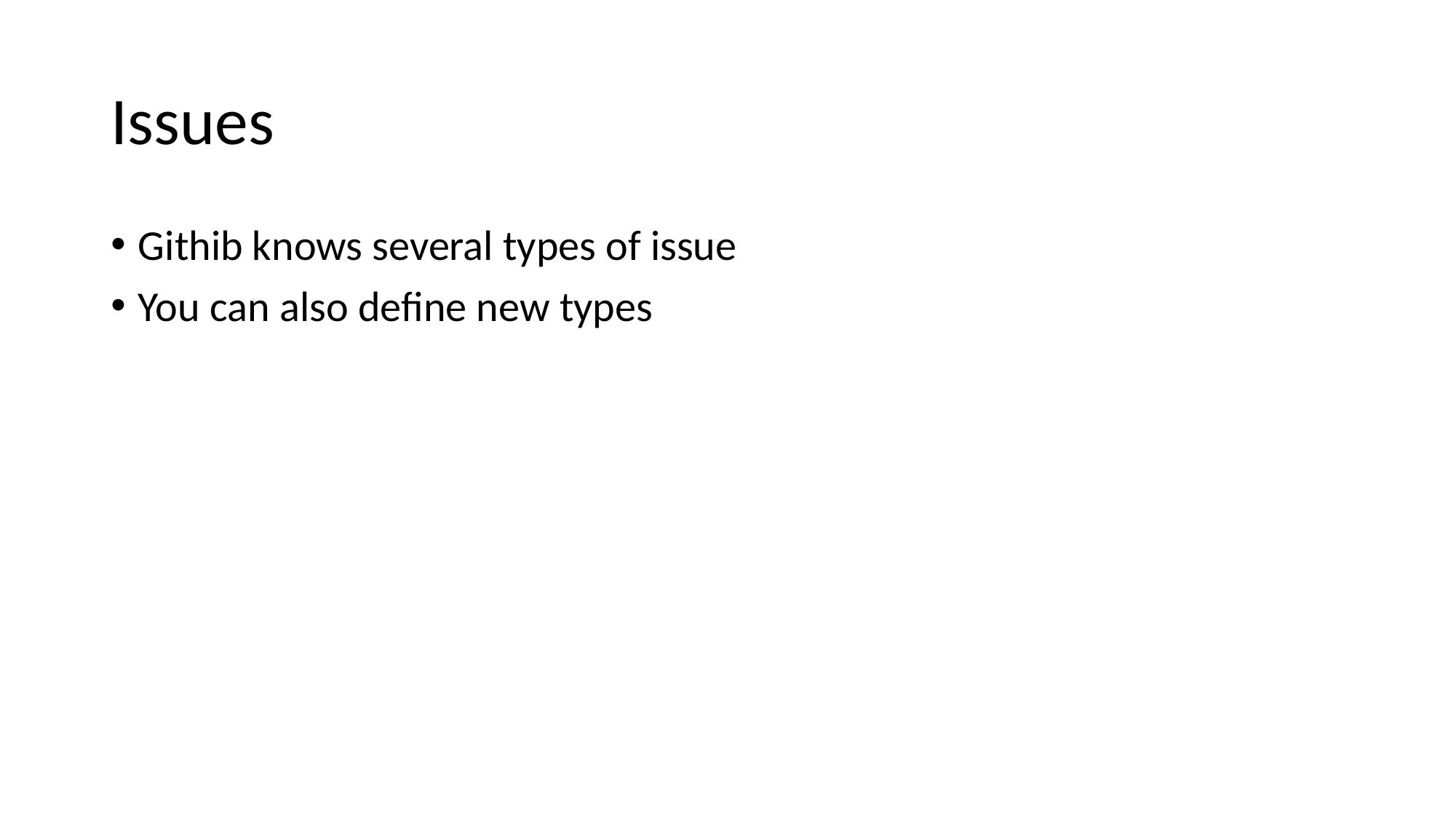

# Issues
Githib knows several types of issue
You can also define new types